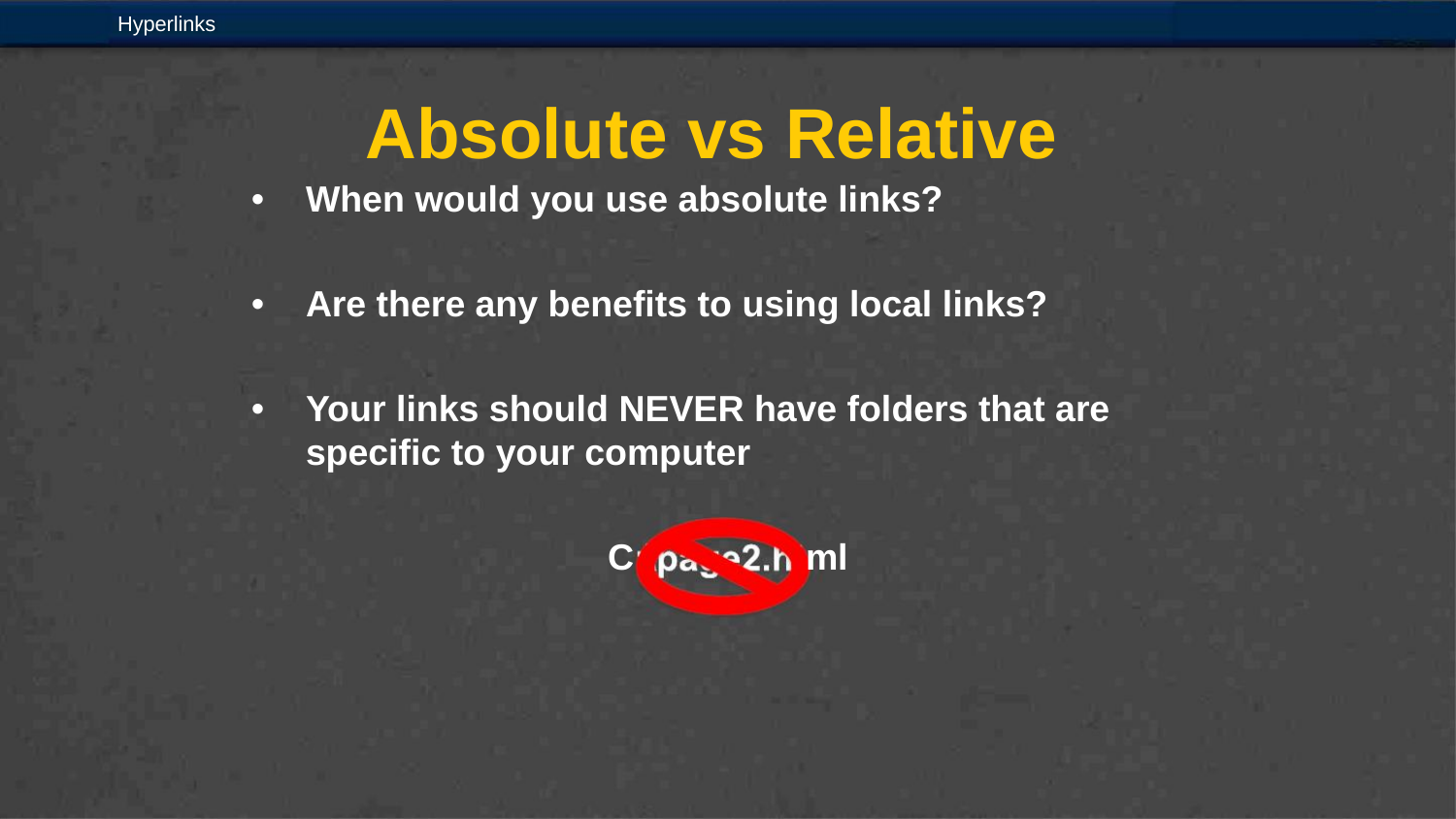

Hyperlinks
Absolute vs Relative
• When would you use absolute links?
• Are there any benefits to using local links?
• Your links should NEVER have folders that are
specific to your computer
C
ml